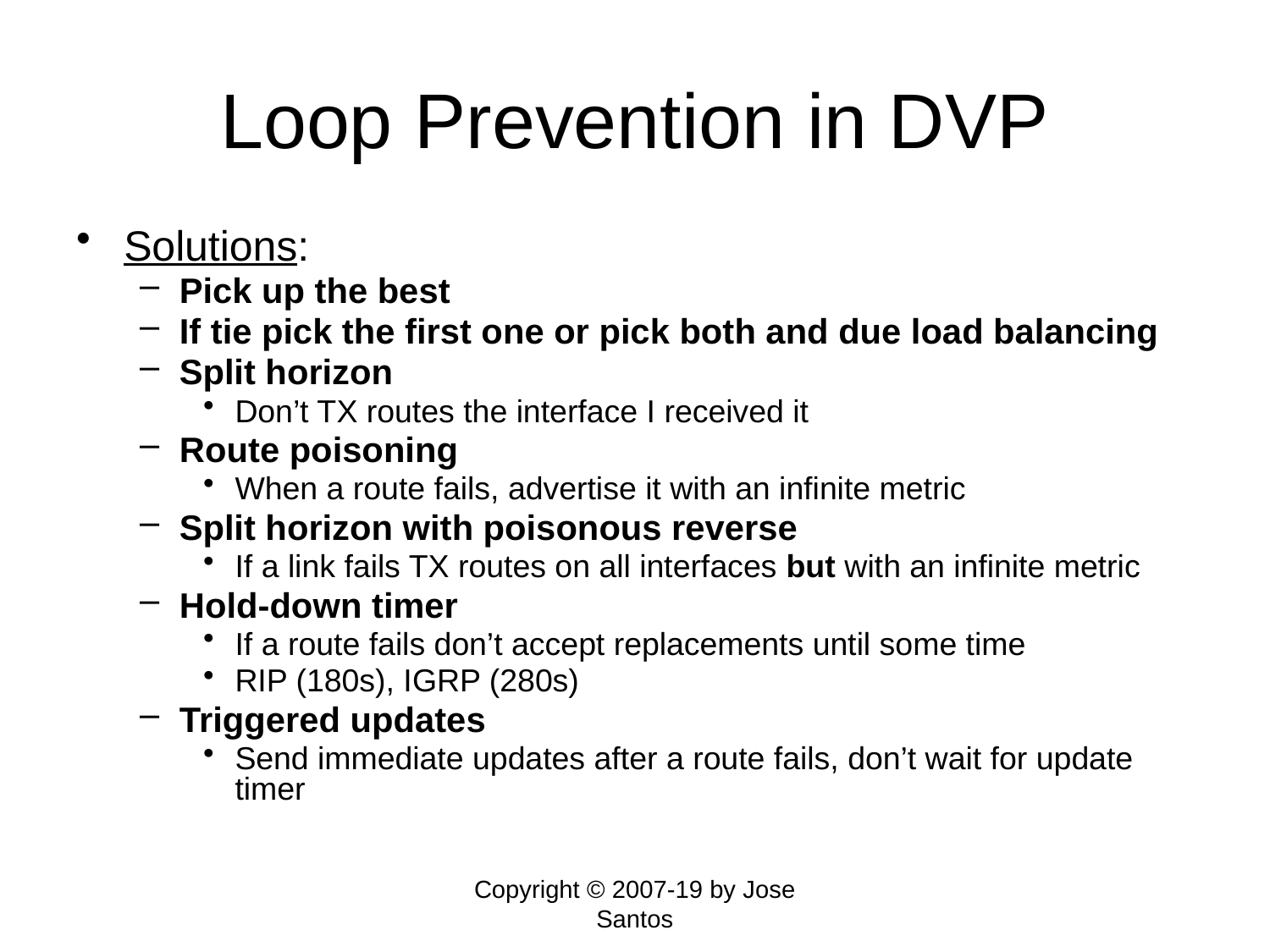

# Loop Prevention in DVP
Solutions:
Pick up the best
If tie pick the first one or pick both and due load balancing
Split horizon
Don’t TX routes the interface I received it
Route poisoning
When a route fails, advertise it with an infinite metric
Split horizon with poisonous reverse
If a link fails TX routes on all interfaces but with an infinite metric
Hold-down timer
If a route fails don’t accept replacements until some time
RIP (180s), IGRP (280s)
Triggered updates
Send immediate updates after a route fails, don’t wait for update timer

Copyright © 2007-19 by Jose Santos